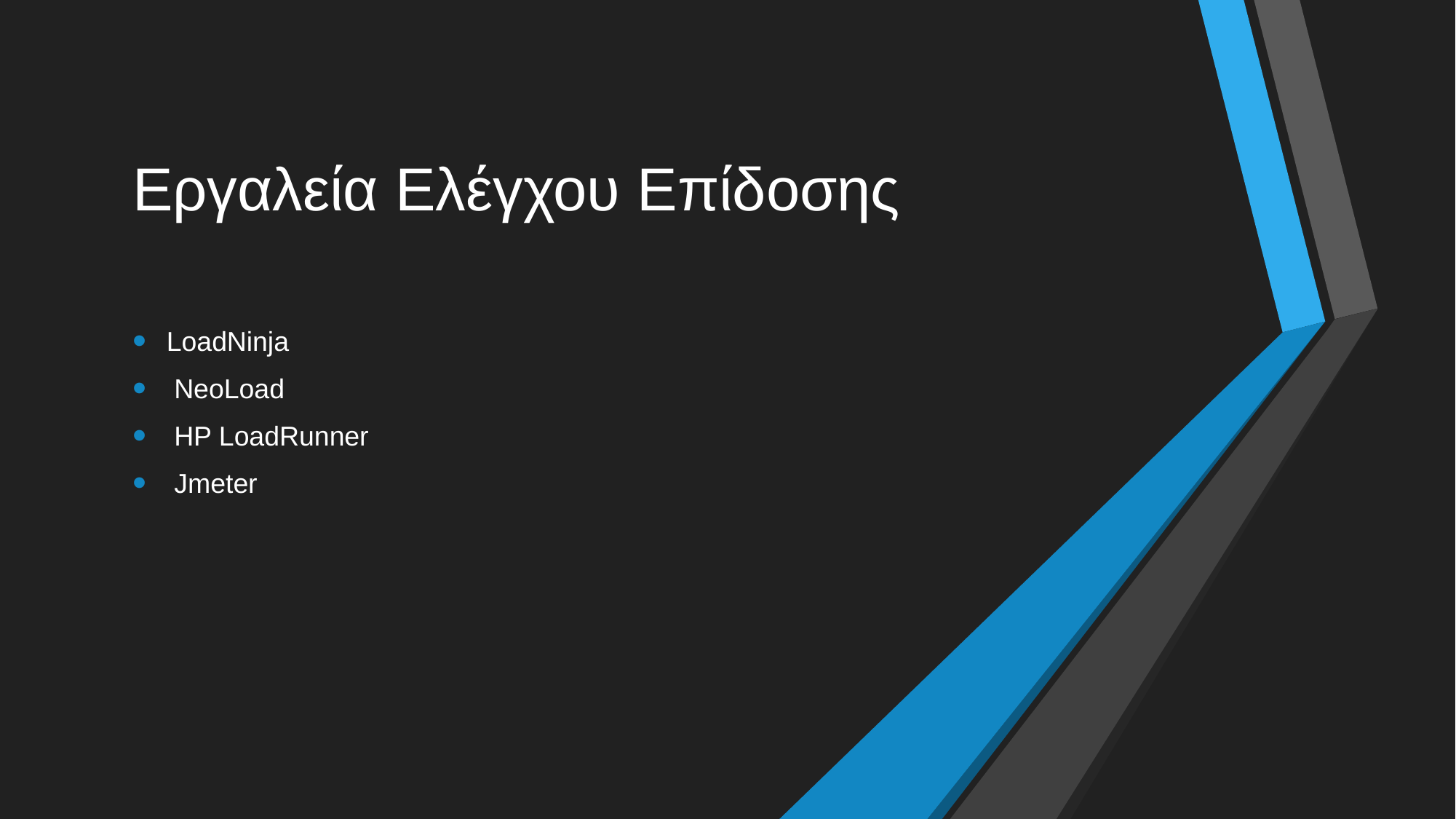

# Εργαλεία Ελέγχου Επίδοσης
LoadNinja
 NeoLoad
 HP LoadRunner
 Jmeter